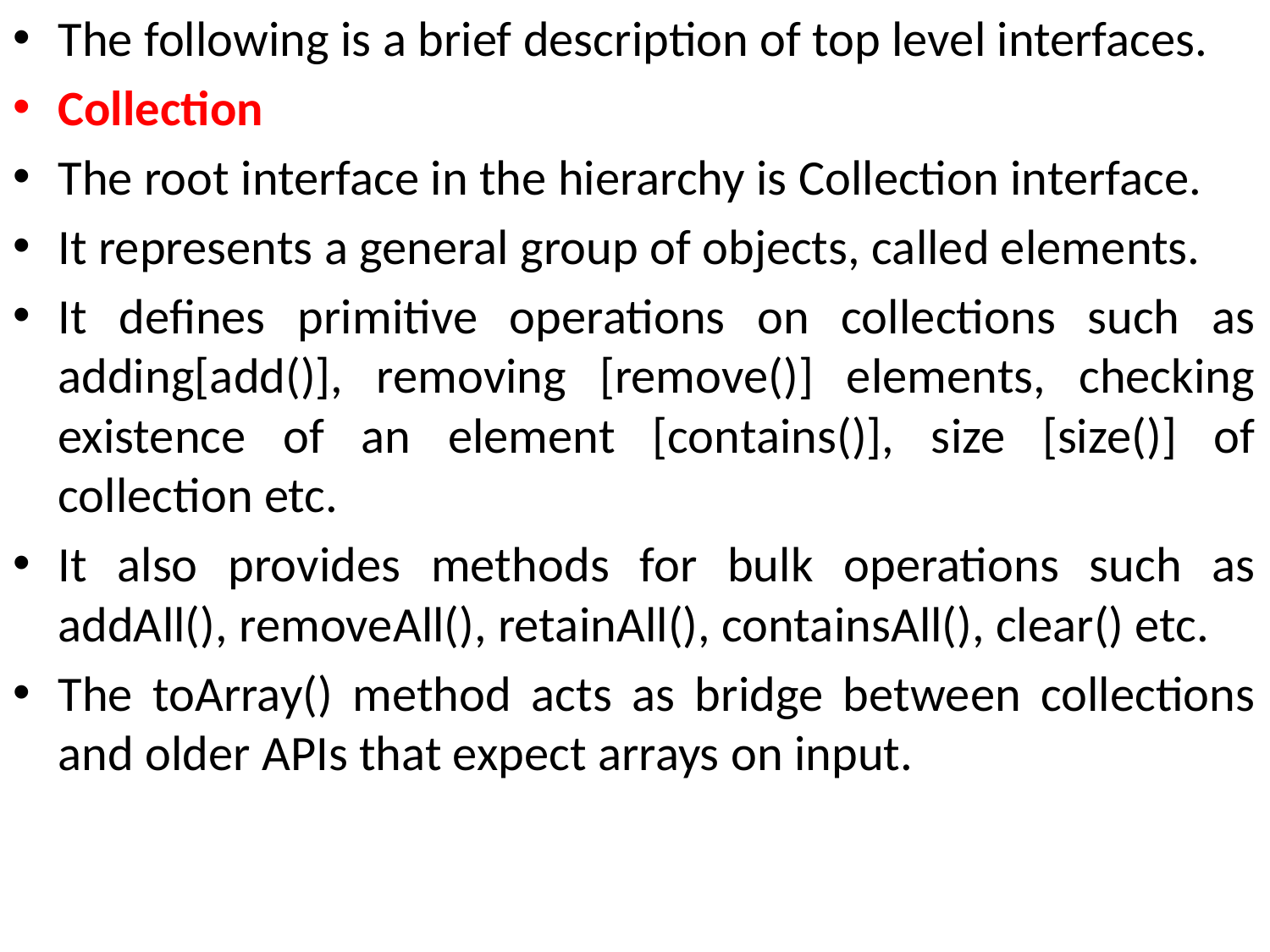

The following is a brief description of top level interfaces.
Collection
The root interface in the hierarchy is Collection interface.
It represents a general group of objects, called elements.
It defines primitive operations on collections such as adding[add()], removing [remove()] elements, checking existence of an element [contains()], size [size()] of collection etc.
It also provides methods for bulk operations such as addAll(), removeAll(), retainAll(), containsAll(), clear() etc.
The toArray() method acts as bridge between collections and older APIs that expect arrays on input.